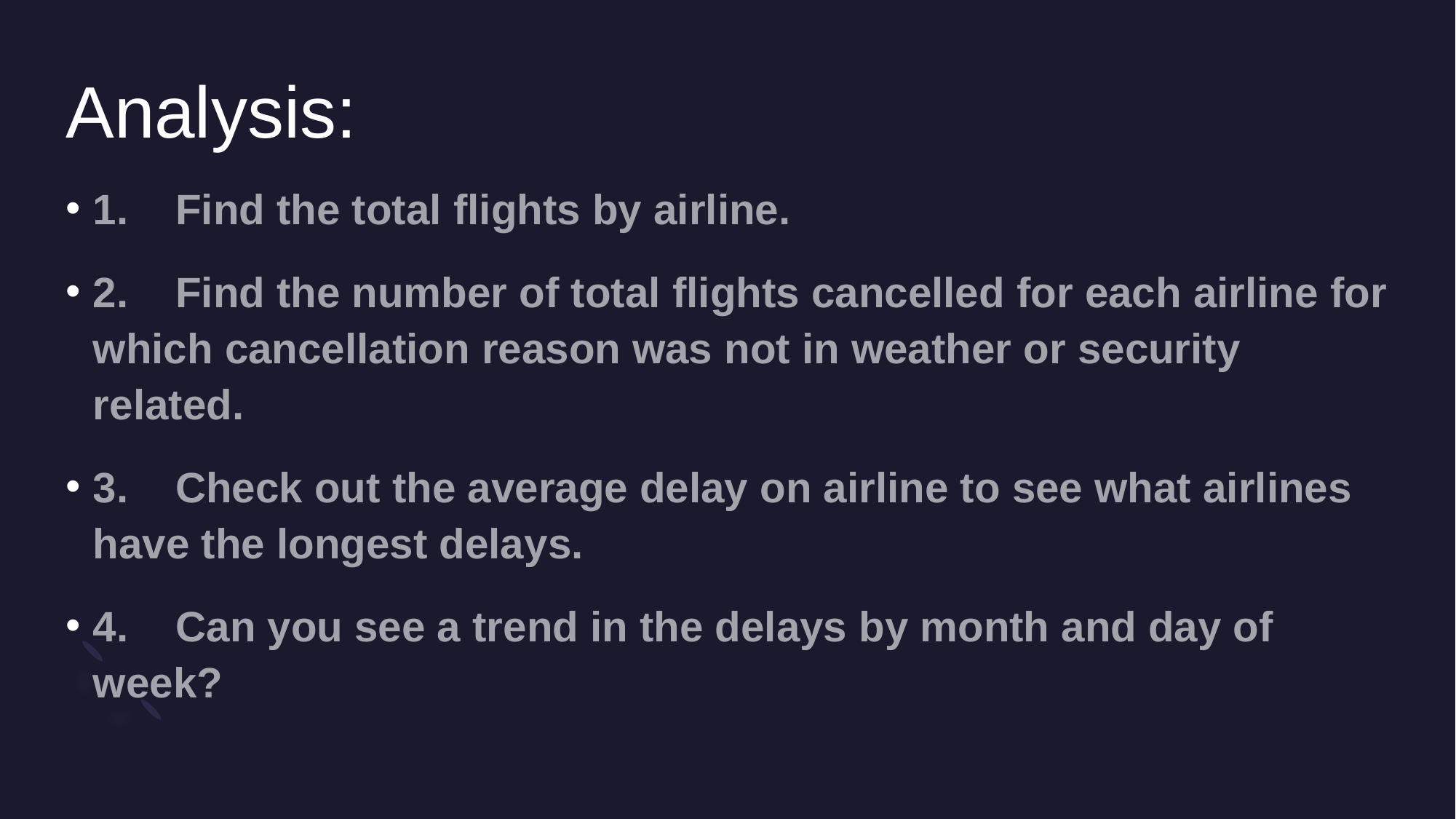

# Analysis:
1.    Find the total flights by airline.
2.    Find the number of total flights cancelled for each airline for which cancellation reason was not in weather or security related.
3.    Check out the average delay on airline to see what airlines have the longest delays.
4.    Can you see a trend in the delays by month and day of week?